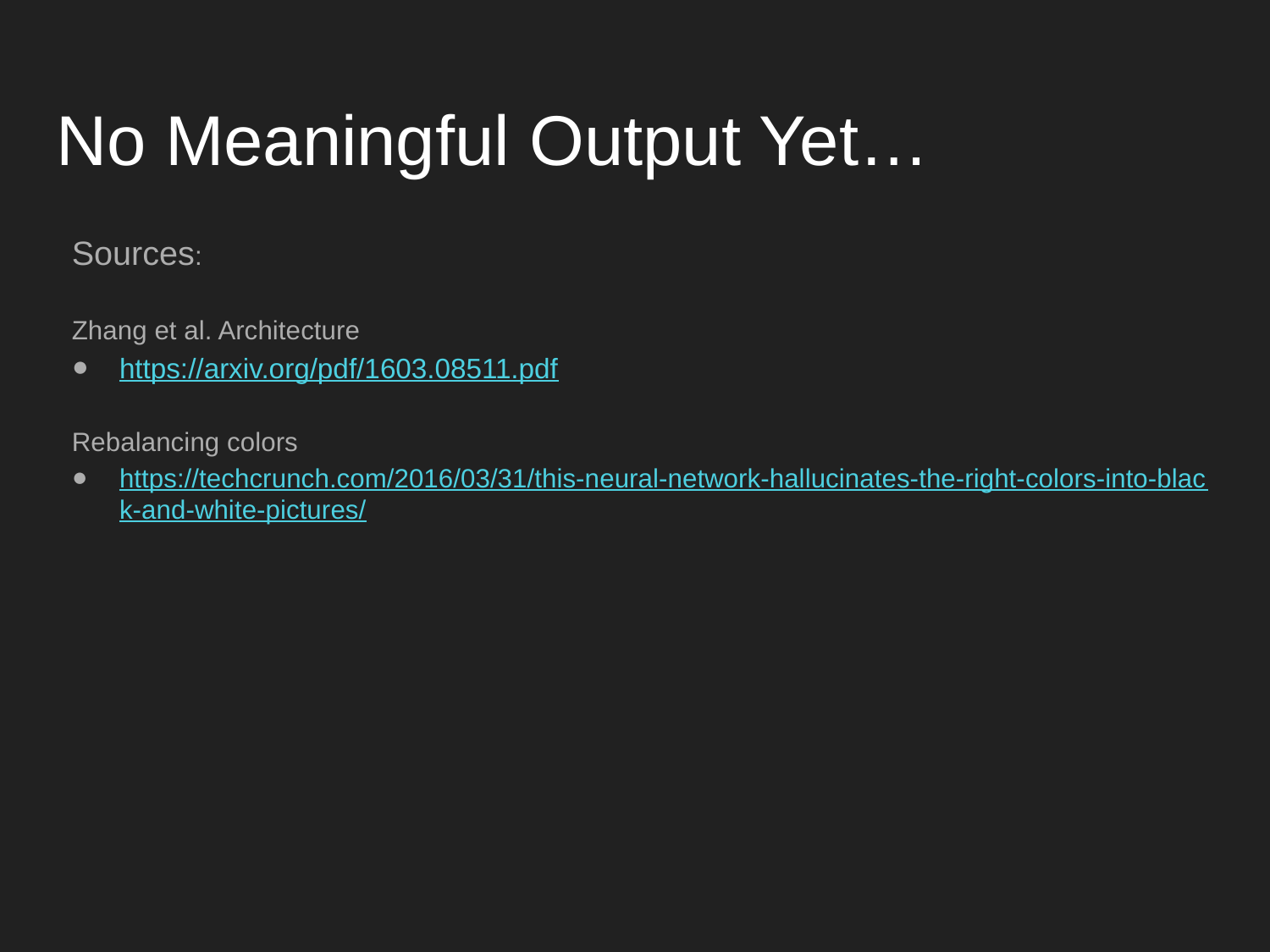

# No Meaningful Output Yet…
Sources:

Zhang et al. Architecture
https://arxiv.org/pdf/1603.08511.pdf

Rebalancing colors
https://techcrunch.com/2016/03/31/this-neural-network-hallucinates-the-right-colors-into-black-and-white-pictures/